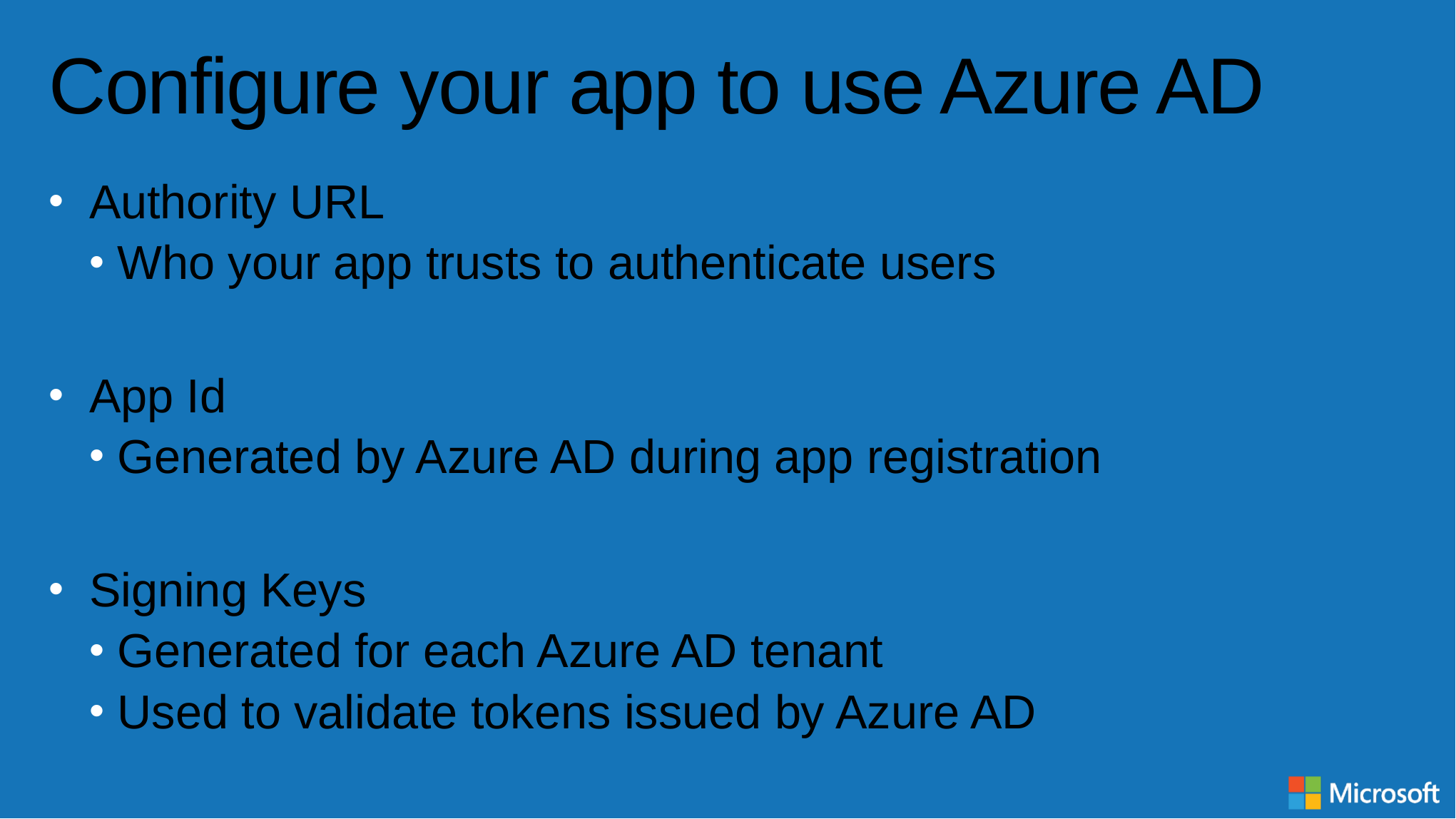

# Configure your app to use Azure AD
Authority URL
Who your app trusts to authenticate users

App Id
Generated by Azure AD during app registration

Signing Keys
Generated for each Azure AD tenant
Used to validate tokens issued by Azure AD